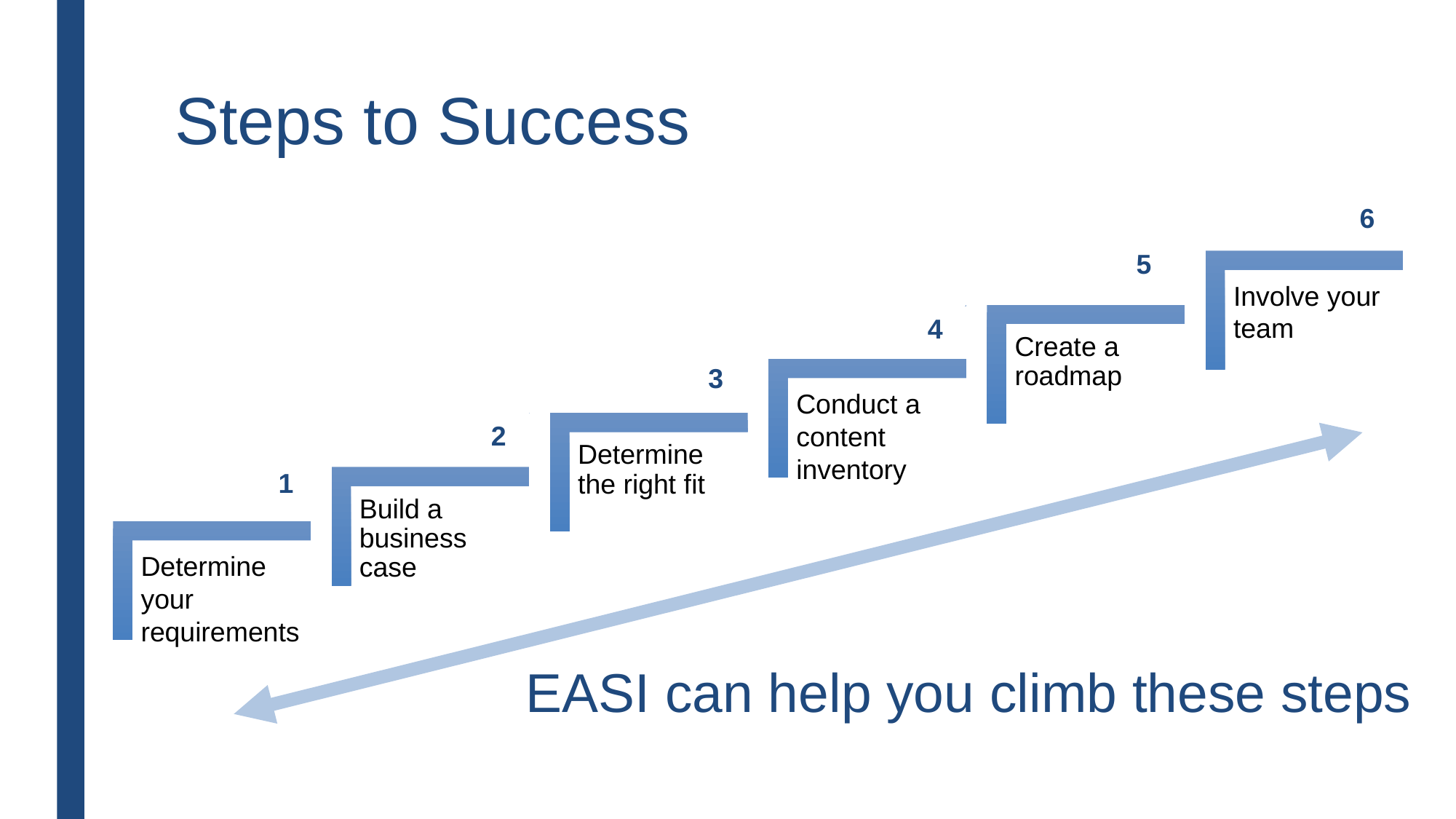

# Steps to Success
Determine your requirements
Build a business case
Determine the right fit
Conduct a content inventory
Create a roadmap
Involve your team

6
5
4
3
2
1
EASI can help you climb these steps